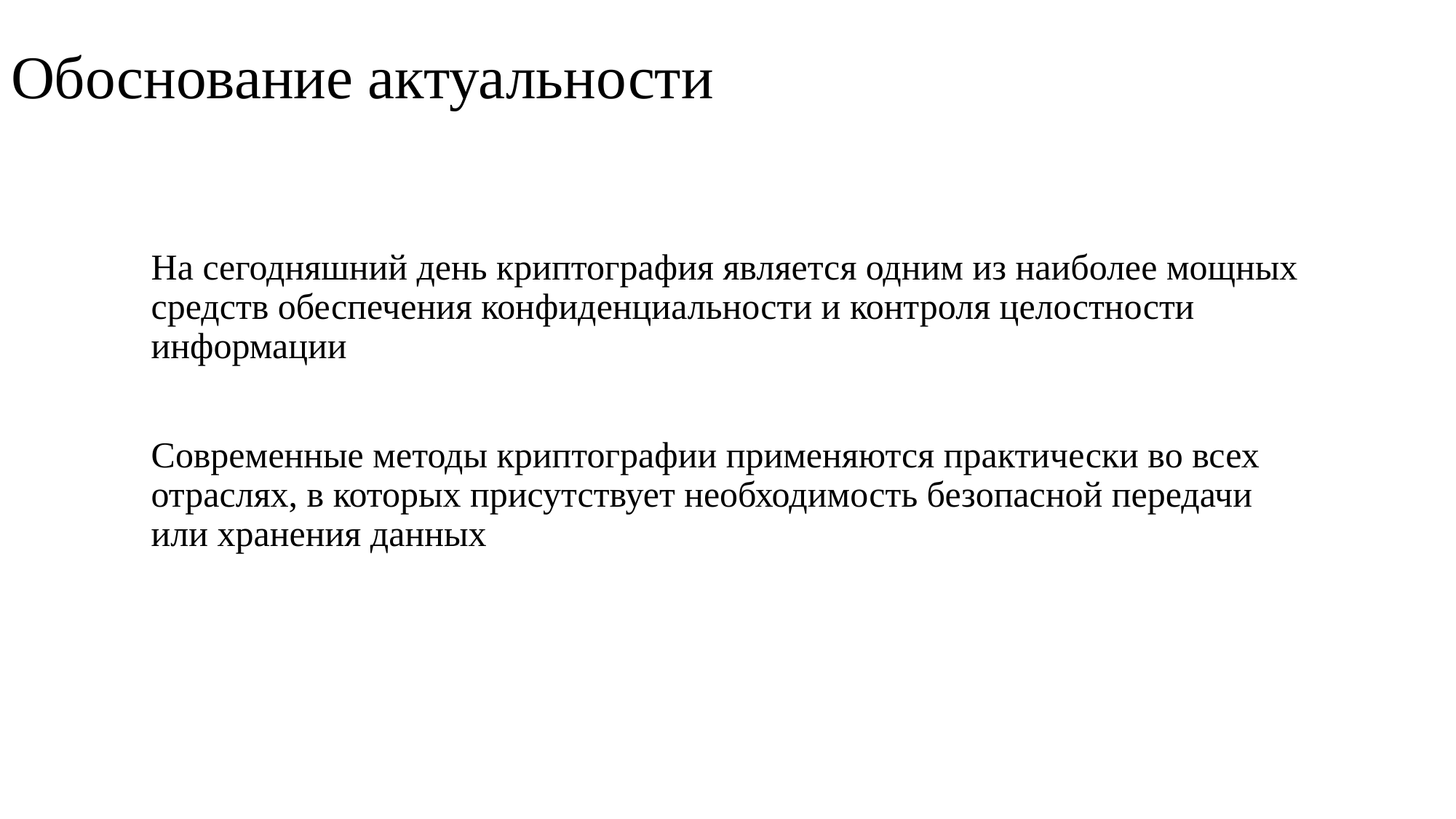

# Обоснование актуальности
На сегодняшний день криптография является одним из наиболее мощных средств обеспечения конфиденциальности и контроля целостности информации

Современные методы криптографии применяются практически во всех отраслях, в которых присутствует необходимость безопасной передачи или хранения данных